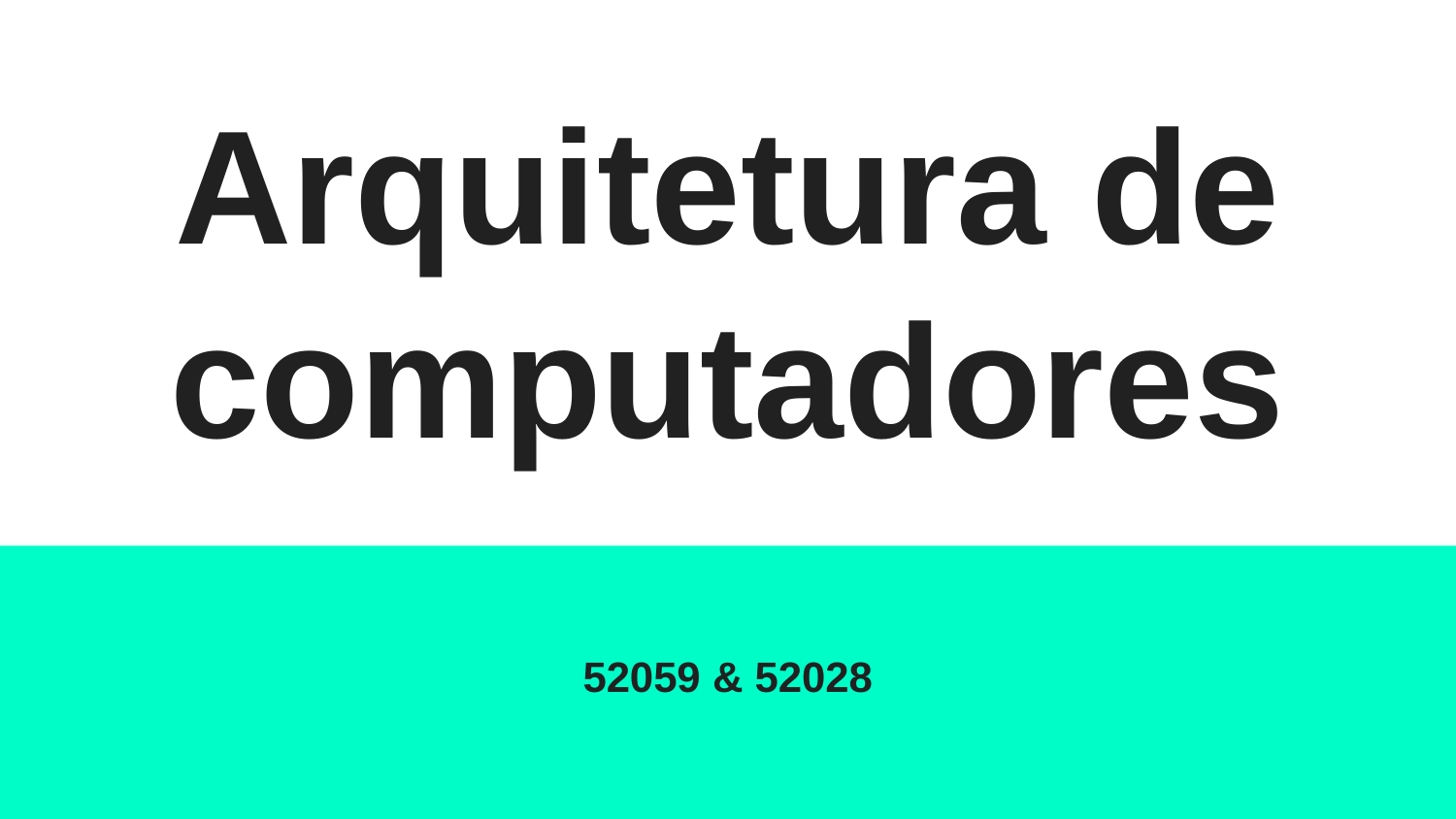

# Arquitetura de computadores
52059 & 52028